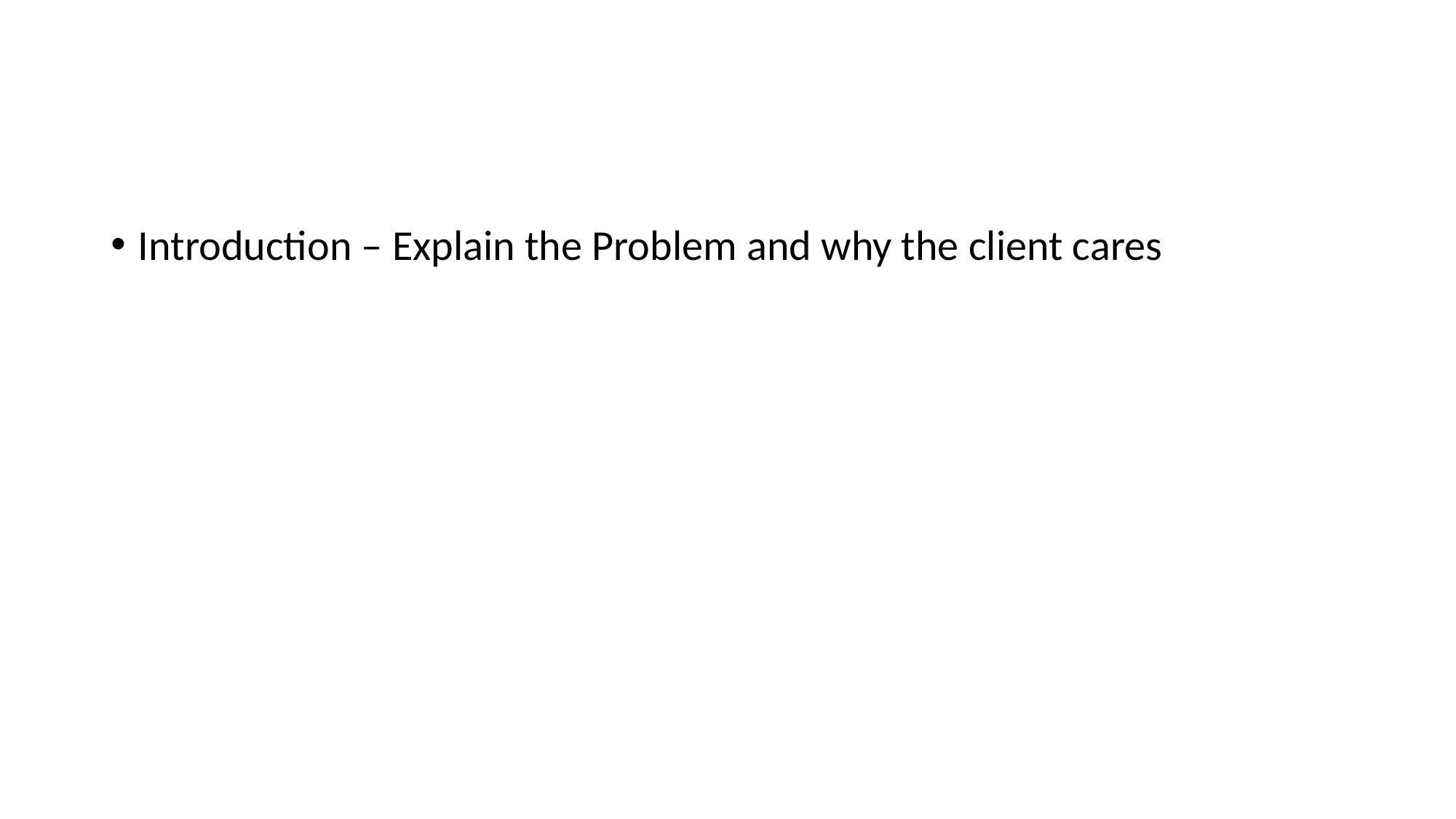

#
Introduction – Explain the Problem and why the client cares